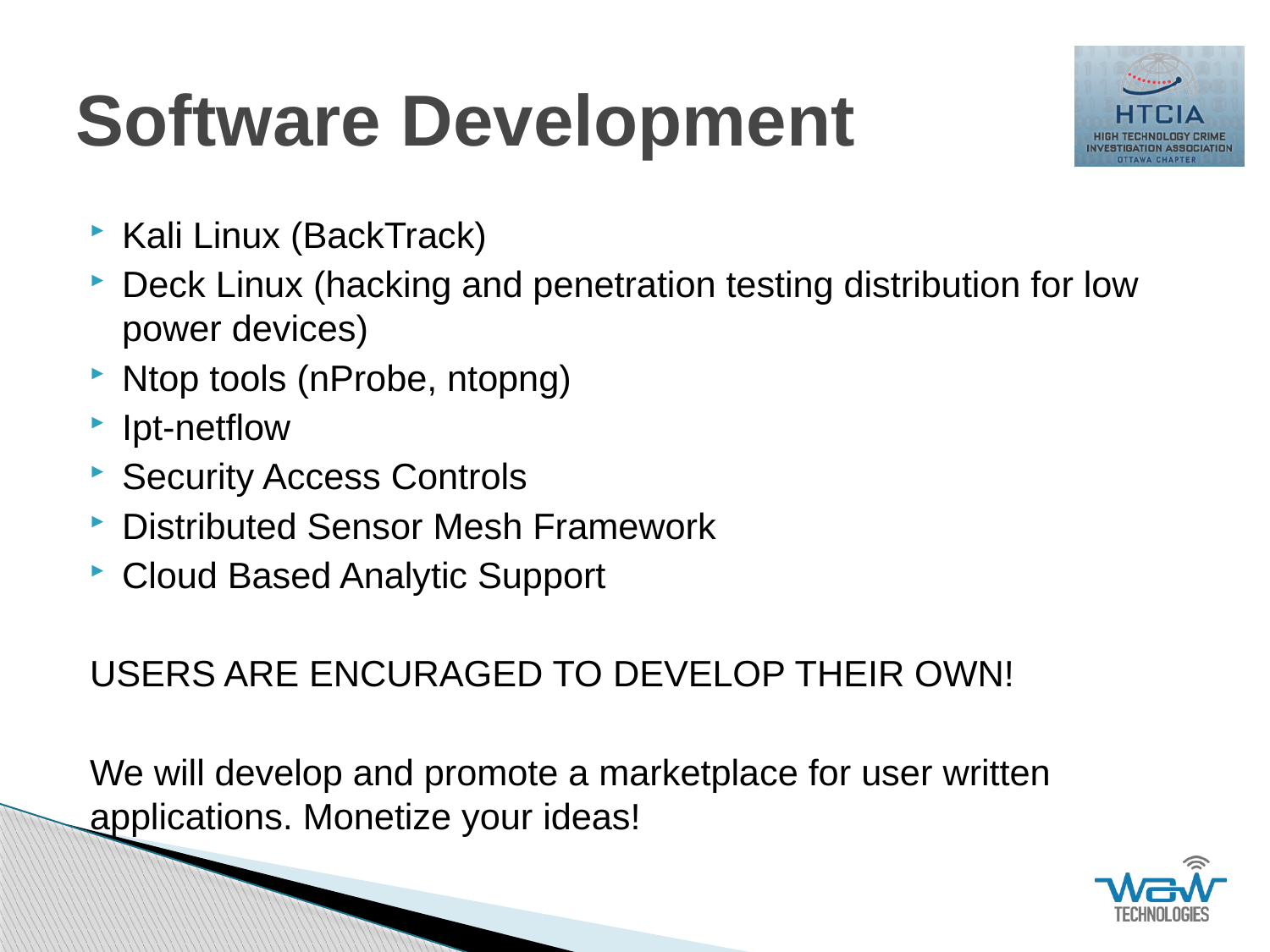

# Software Development
Kali Linux (BackTrack)
Deck Linux (hacking and penetration testing distribution for low power devices)
Ntop tools (nProbe, ntopng)
Ipt-netflow
Security Access Controls
Distributed Sensor Mesh Framework
Cloud Based Analytic Support

USERS ARE ENCURAGED TO DEVELOP THEIR OWN!

We will develop and promote a marketplace for user written applications. Monetize your ideas!